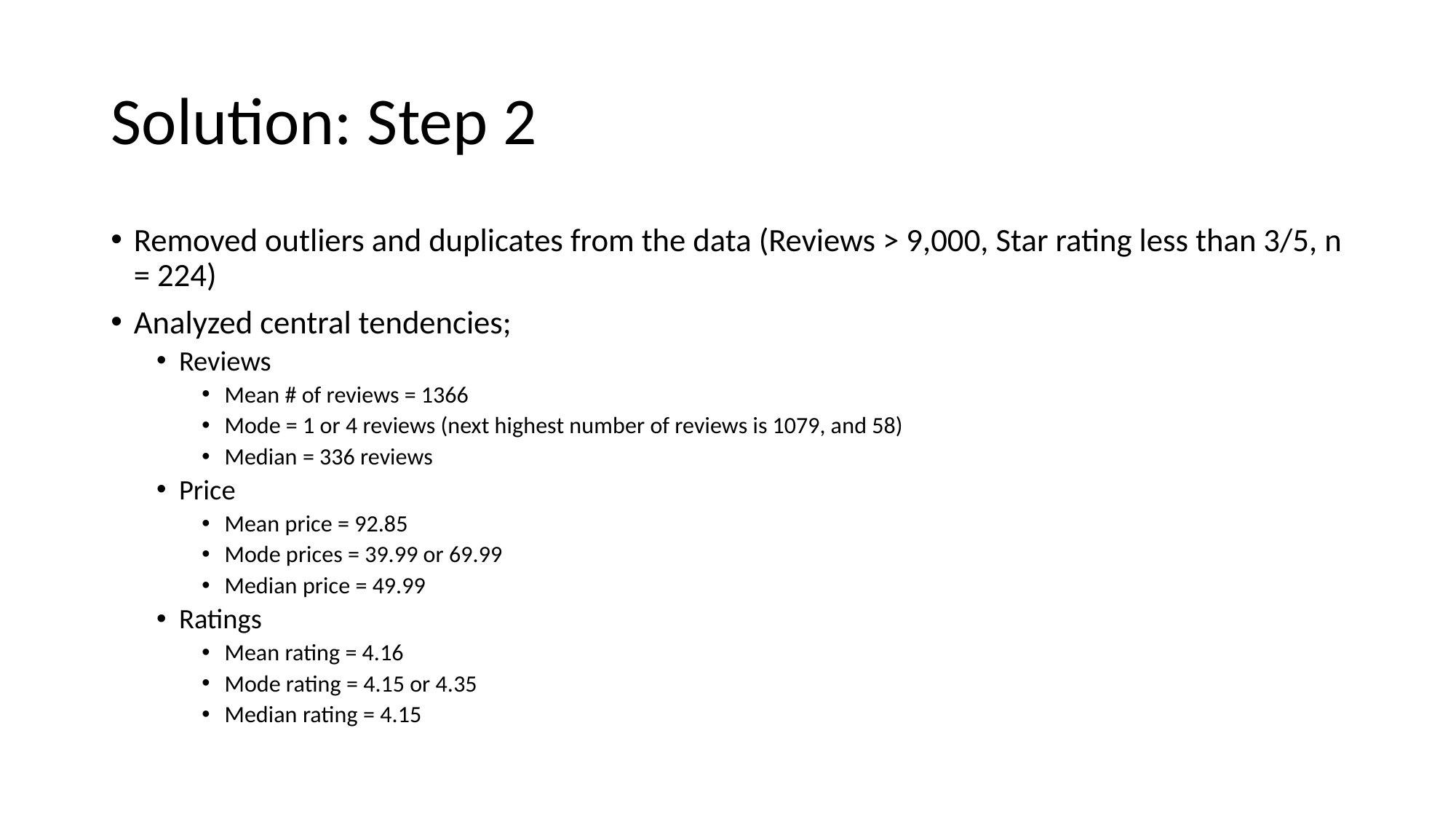

# Solution: Step 2
Removed outliers and duplicates from the data (Reviews > 9,000, Star rating less than 3/5, n = 224)
Analyzed central tendencies;
Reviews
Mean # of reviews = 1366
Mode = 1 or 4 reviews (next highest number of reviews is 1079, and 58)
Median = 336 reviews
Price
Mean price = 92.85
Mode prices = 39.99 or 69.99
Median price = 49.99
Ratings
Mean rating = 4.16
Mode rating = 4.15 or 4.35
Median rating = 4.15